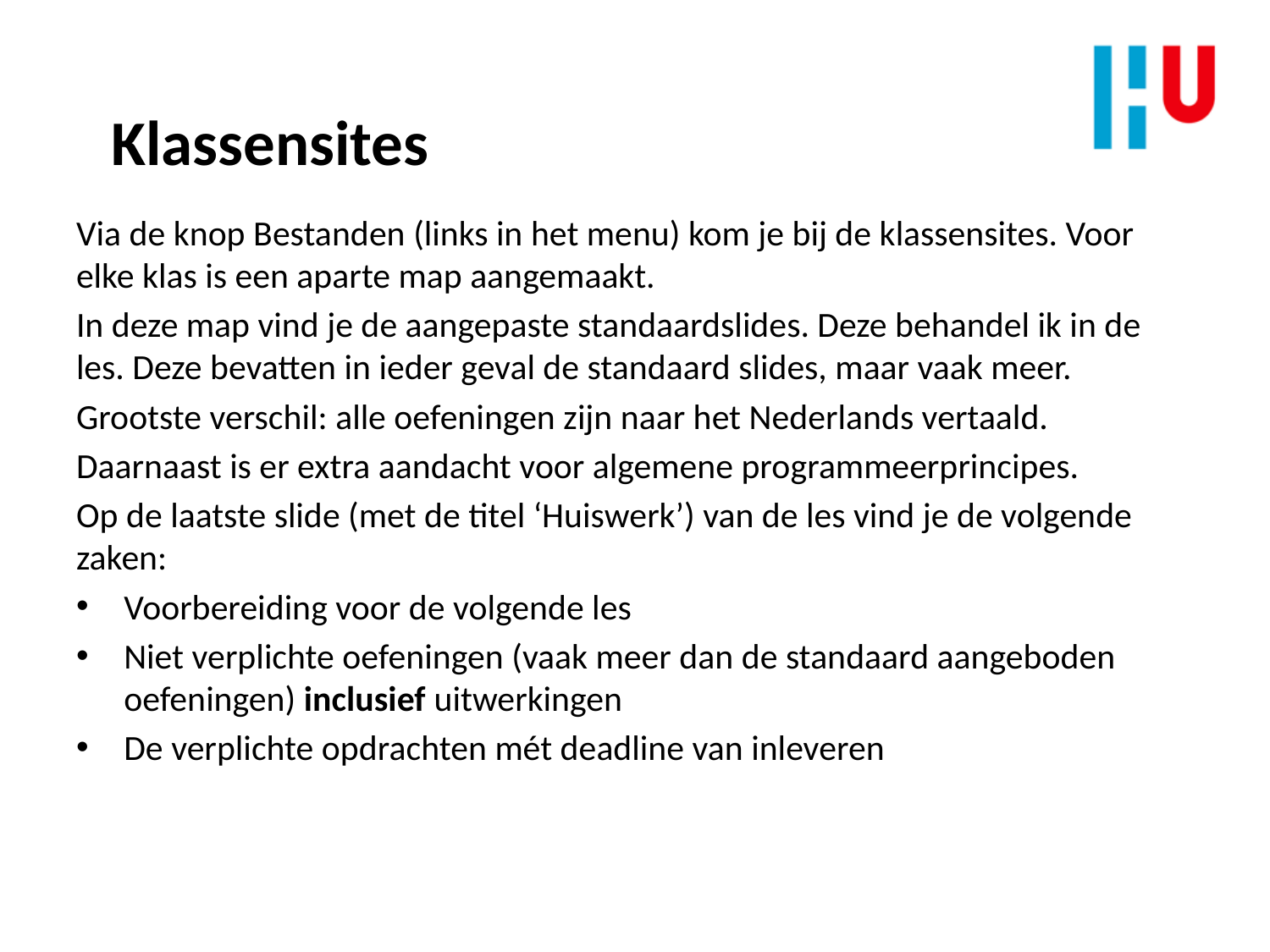

Klassensites
Via de knop Bestanden (links in het menu) kom je bij de klassensites. Voor elke klas is een aparte map aangemaakt.
In deze map vind je de aangepaste standaardslides. Deze behandel ik in de les. Deze bevatten in ieder geval de standaard slides, maar vaak meer.
Grootste verschil: alle oefeningen zijn naar het Nederlands vertaald.
Daarnaast is er extra aandacht voor algemene programmeerprincipes.
Op de laatste slide (met de titel ‘Huiswerk’) van de les vind je de volgende zaken:
Voorbereiding voor de volgende les
Niet verplichte oefeningen (vaak meer dan de standaard aangeboden oefeningen) inclusief uitwerkingen
De verplichte opdrachten mét deadline van inleveren